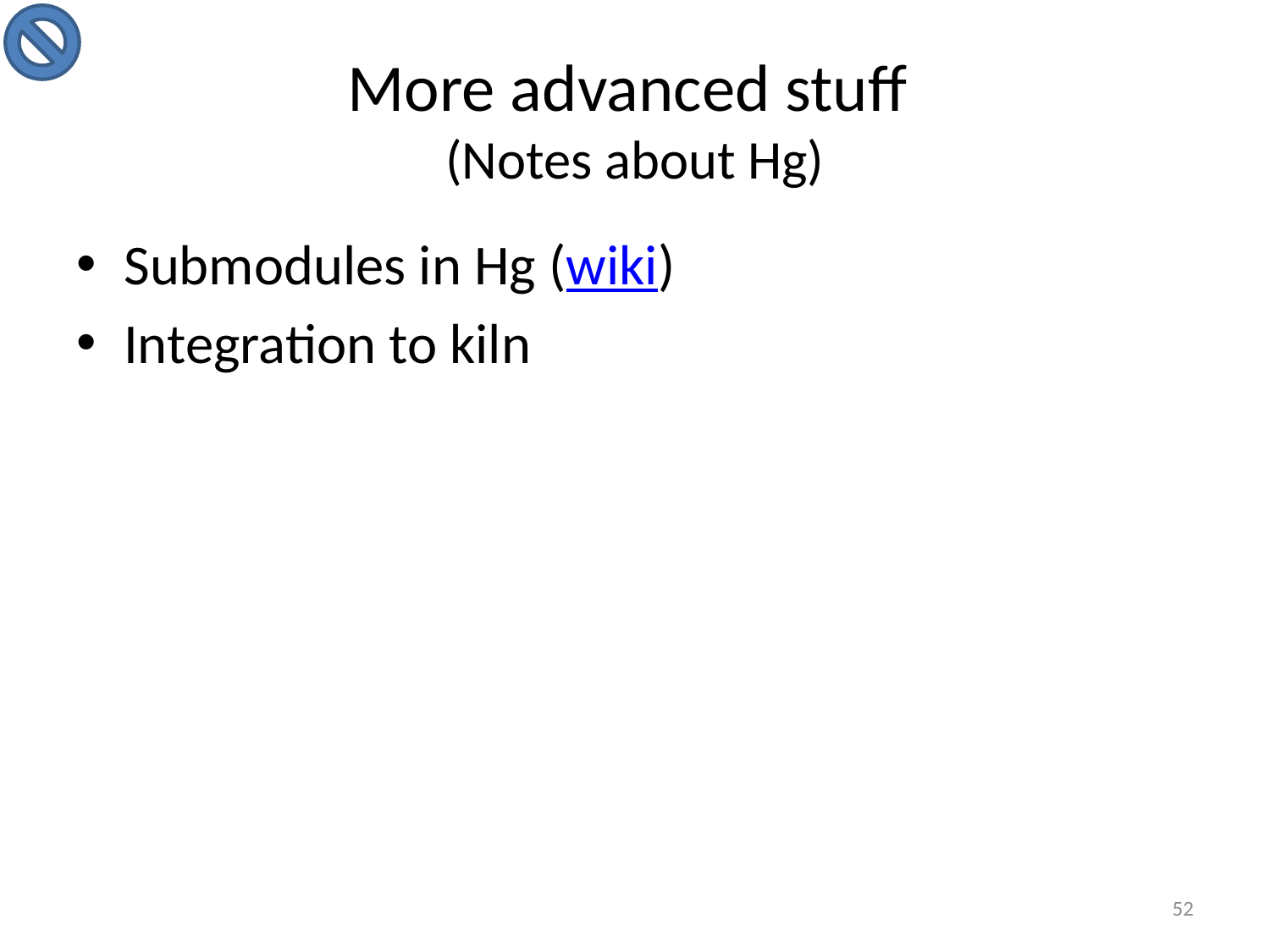

# More advanced stuff (Notes about Hg)
Submodules in Hg (wiki)
Integration to kiln
52